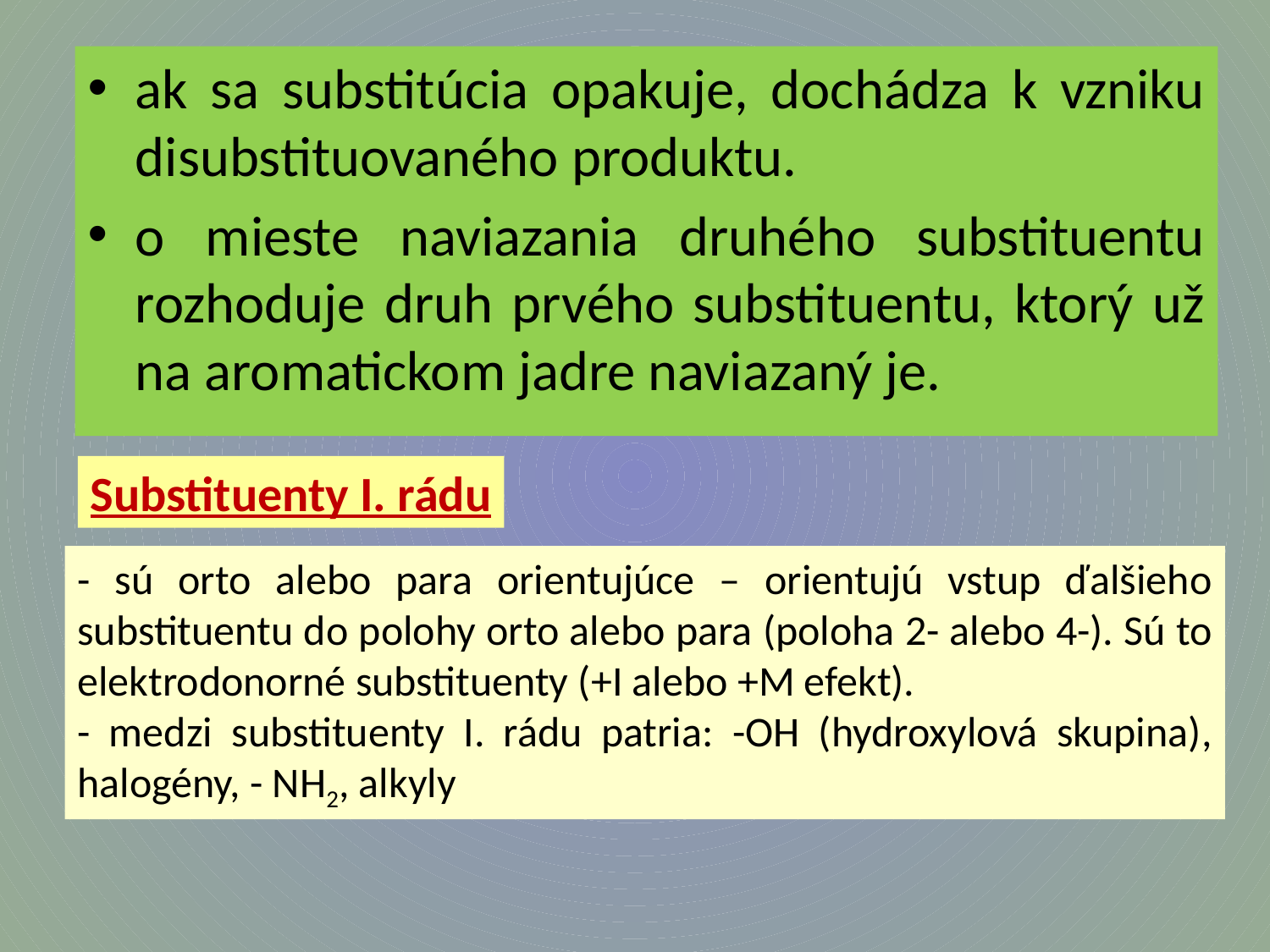

ak sa substitúcia opakuje, dochádza k vzniku disubstituovaného produktu.
o mieste naviazania druhého substituentu rozhoduje druh prvého substituentu, ktorý už na aromatickom jadre naviazaný je.
Substituenty I. rádu
- sú orto alebo para orientujúce – orientujú vstup ďalšieho substituentu do polohy orto alebo para (poloha 2- alebo 4-). Sú to elektrodonorné substituenty (+I alebo +M efekt).
- medzi substituenty I. rádu patria: -OH (hydroxylová skupina), halogény, - NH2, alkyly